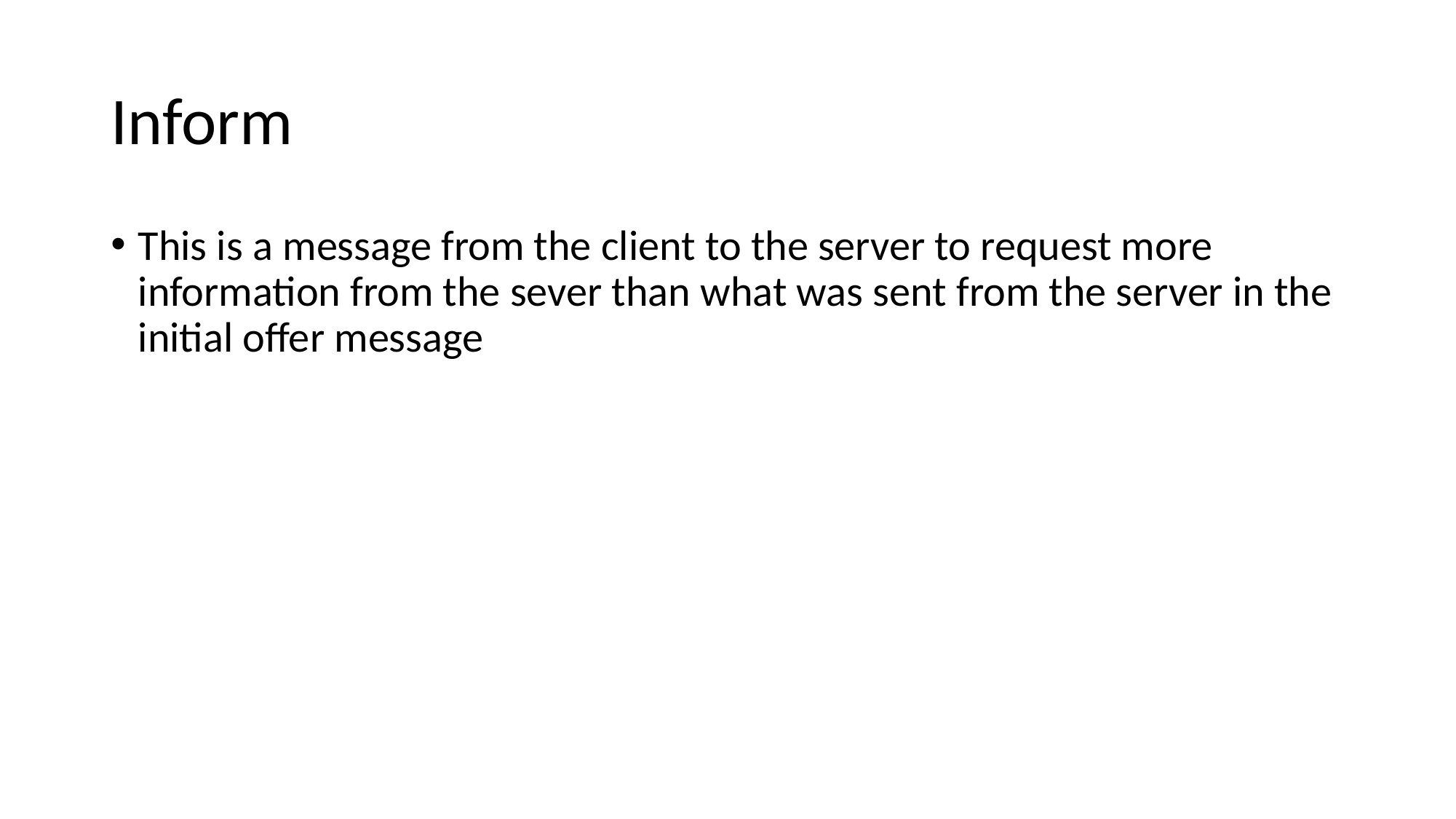

# Inform
This is a message from the client to the server to request more information from the sever than what was sent from the server in the initial offer message